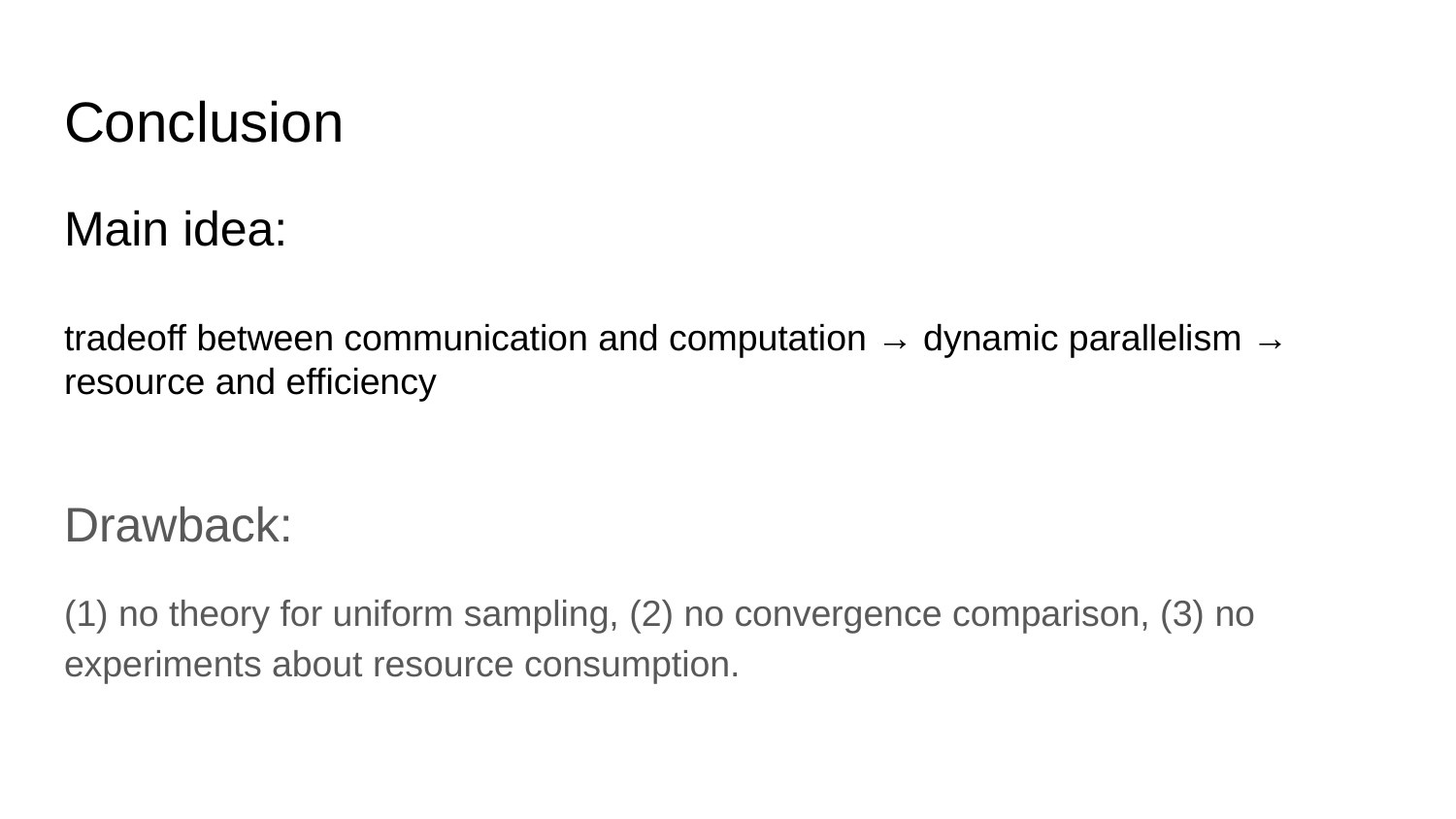

# Conclusion
Main idea:

tradeoff between communication and computation → dynamic parallelism → resource and efficiency

Drawback:
(1) no theory for uniform sampling, (2) no convergence comparison, (3) no experiments about resource consumption.